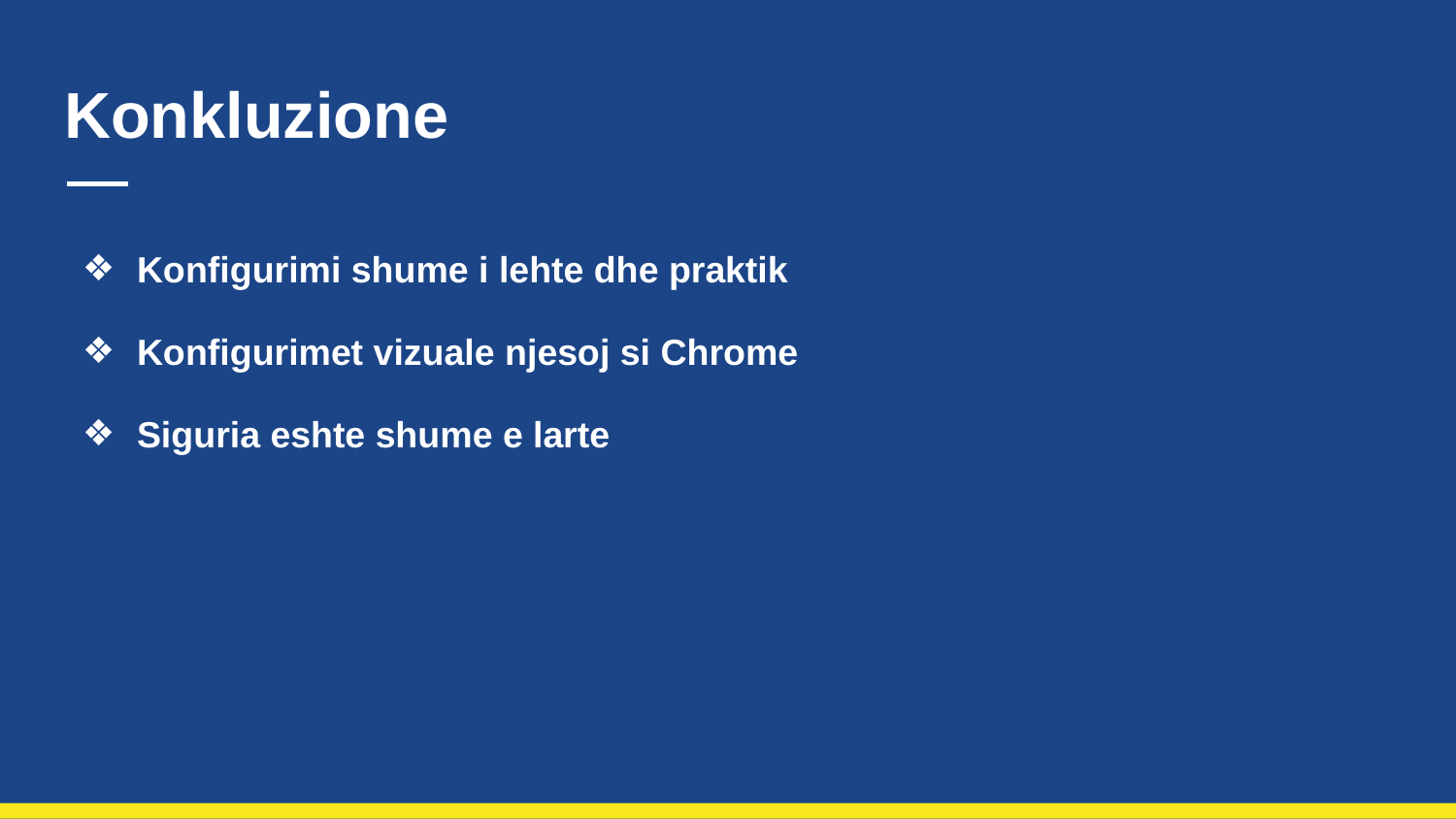

# Konkluzione

Konfigurimi shume i lehte dhe praktik
Konfigurimet vizuale njesoj si Chrome
Siguria eshte shume e larte